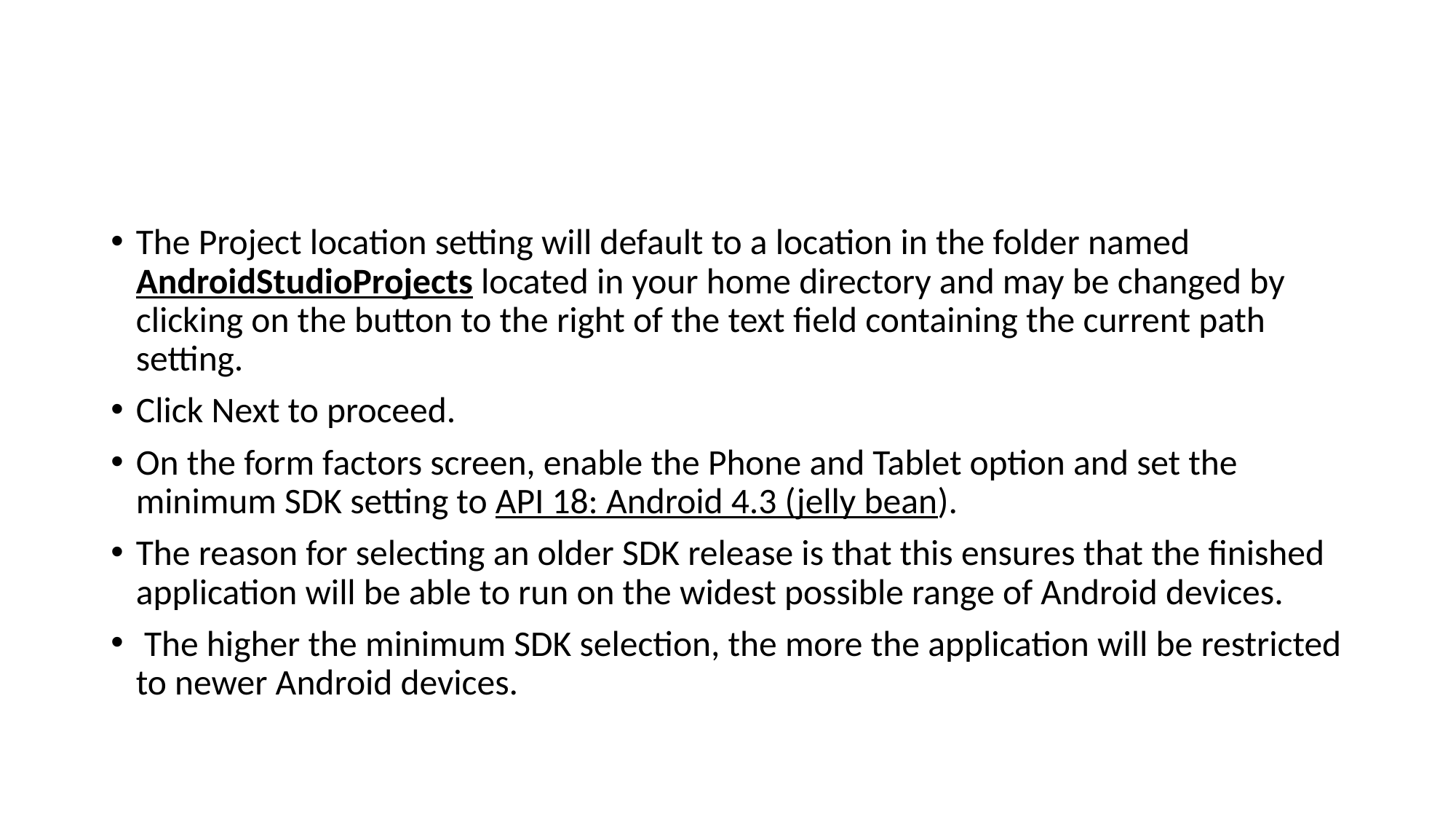

#
The Project location setting will default to a location in the folder named AndroidStudioProjects located in your home directory and may be changed by clicking on the button to the right of the text field containing the current path setting.
Click Next to proceed.
On the form factors screen, enable the Phone and Tablet option and set the minimum SDK setting to API 18: Android 4.3 (jelly bean).
The reason for selecting an older SDK release is that this ensures that the finished application will be able to run on the widest possible range of Android devices.
 The higher the minimum SDK selection, the more the application will be restricted to newer Android devices.